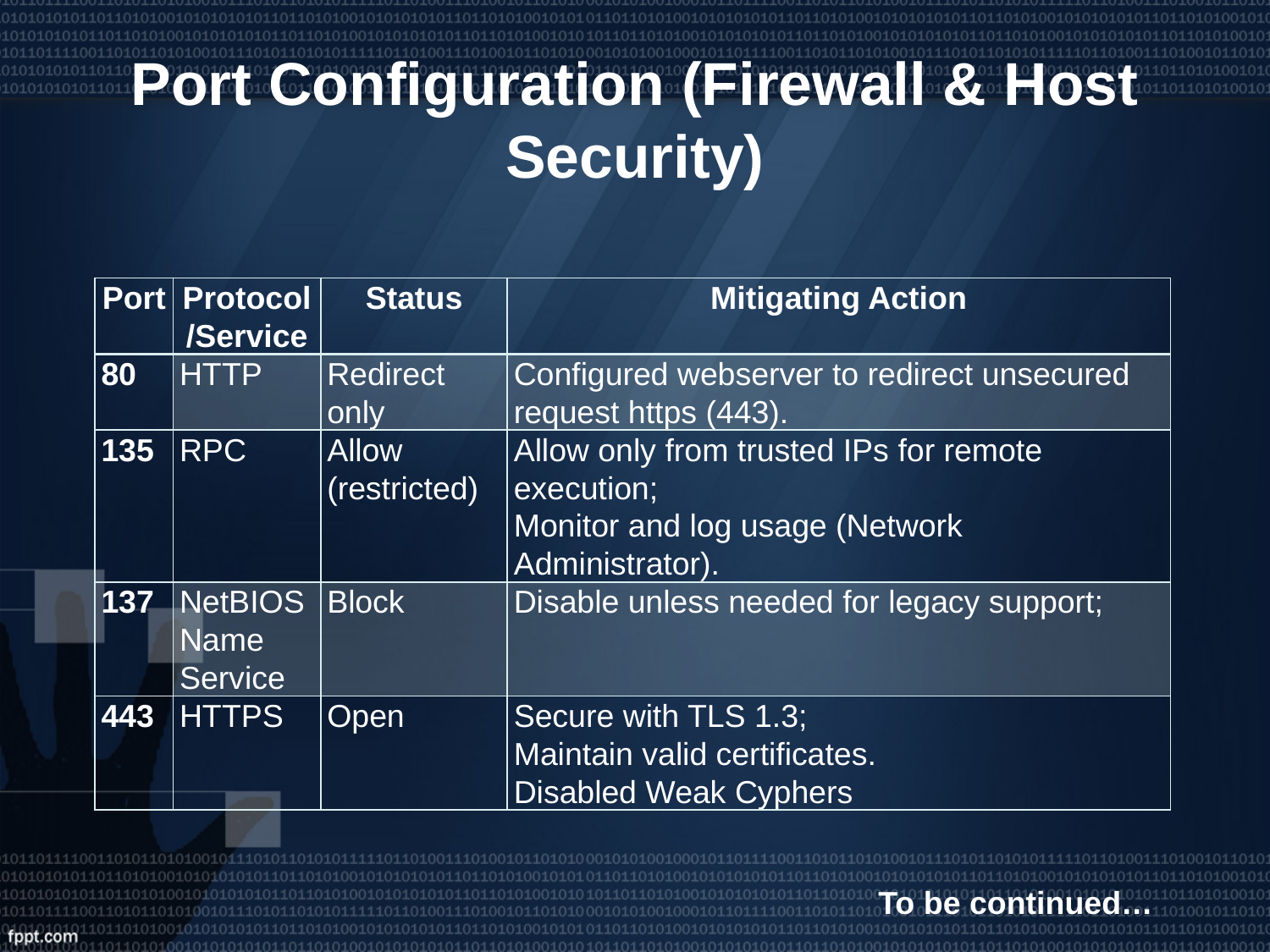

# Port Configuration (Firewall & Host Security)
| Port | Protocol/Service | Status | Mitigating Action |
| --- | --- | --- | --- |
| 80 | HTTP | Redirect only | Configured webserver to redirect unsecured request https (443). |
| 135 | RPC | Allow (restricted) | Allow only from trusted IPs for remote execution; Monitor and log usage (Network Administrator). |
| 137 | NetBIOS Name Service | Block | Disable unless needed for legacy support; |
| 443 | HTTPS | Open | Secure with TLS 1.3; Maintain valid certificates. Disabled Weak Cyphers |
To be continued…